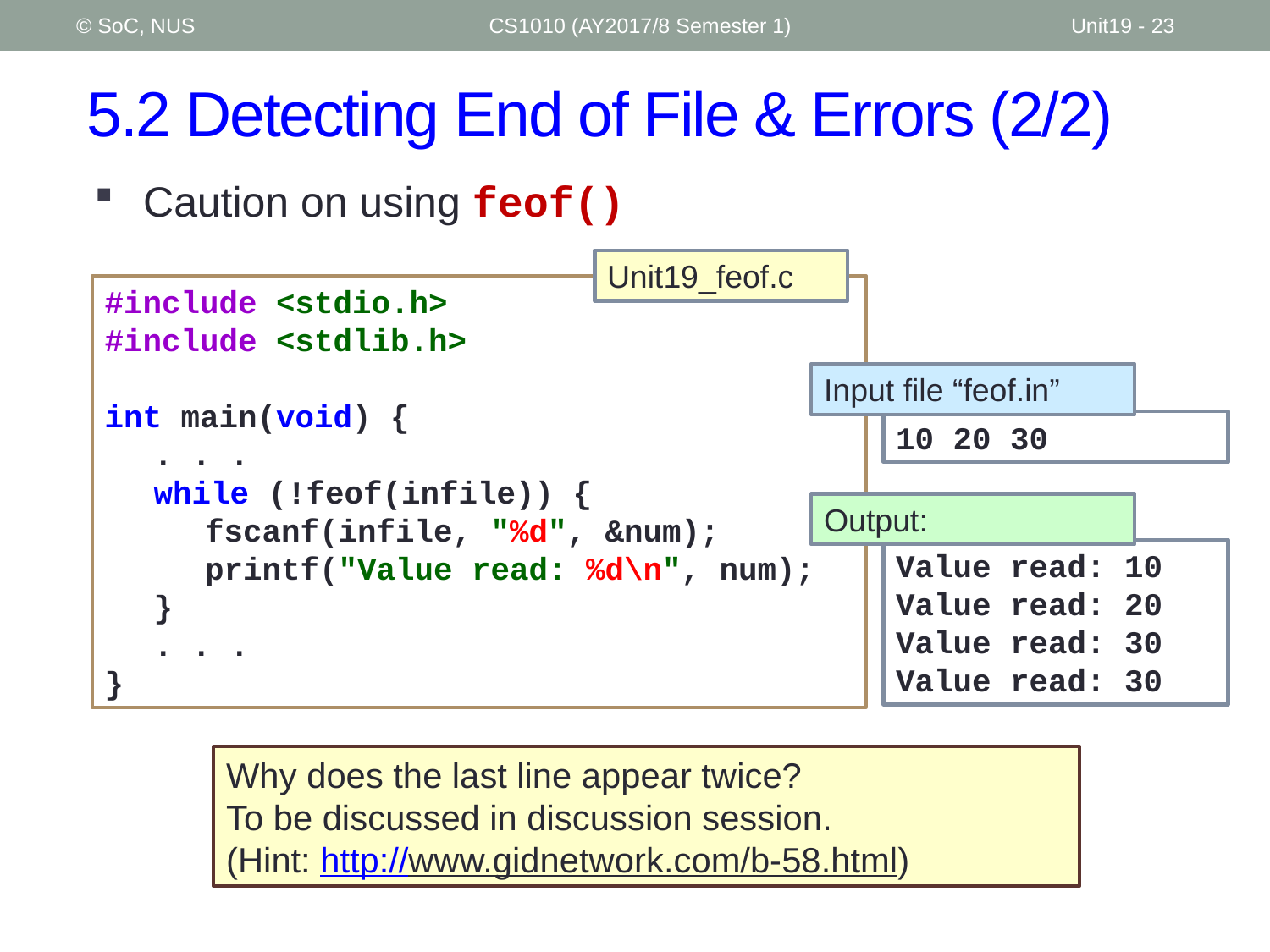

© SoC, NUS
CS1010 (AY2017/8 Semester 1)
Unit19 - 23
# 5.2 Detecting End of File & Errors (2/2)
Caution on using feof()
Unit19_feof.c
#include <stdio.h>
#include <stdlib.h>

int main(void) {
	. . .
	while (!feof(infile)) {
		fscanf(infile, "%d", &num);
		printf("Value read: %d\n", num);
	}
	. . .
}
Input file “feof.in”
10 20 30
Output:
Value read: 10
Value read: 20
Value read: 30
Value read: 30
Why does the last line appear twice?
To be discussed in discussion session.
(Hint: http://www.gidnetwork.com/b-58.html)